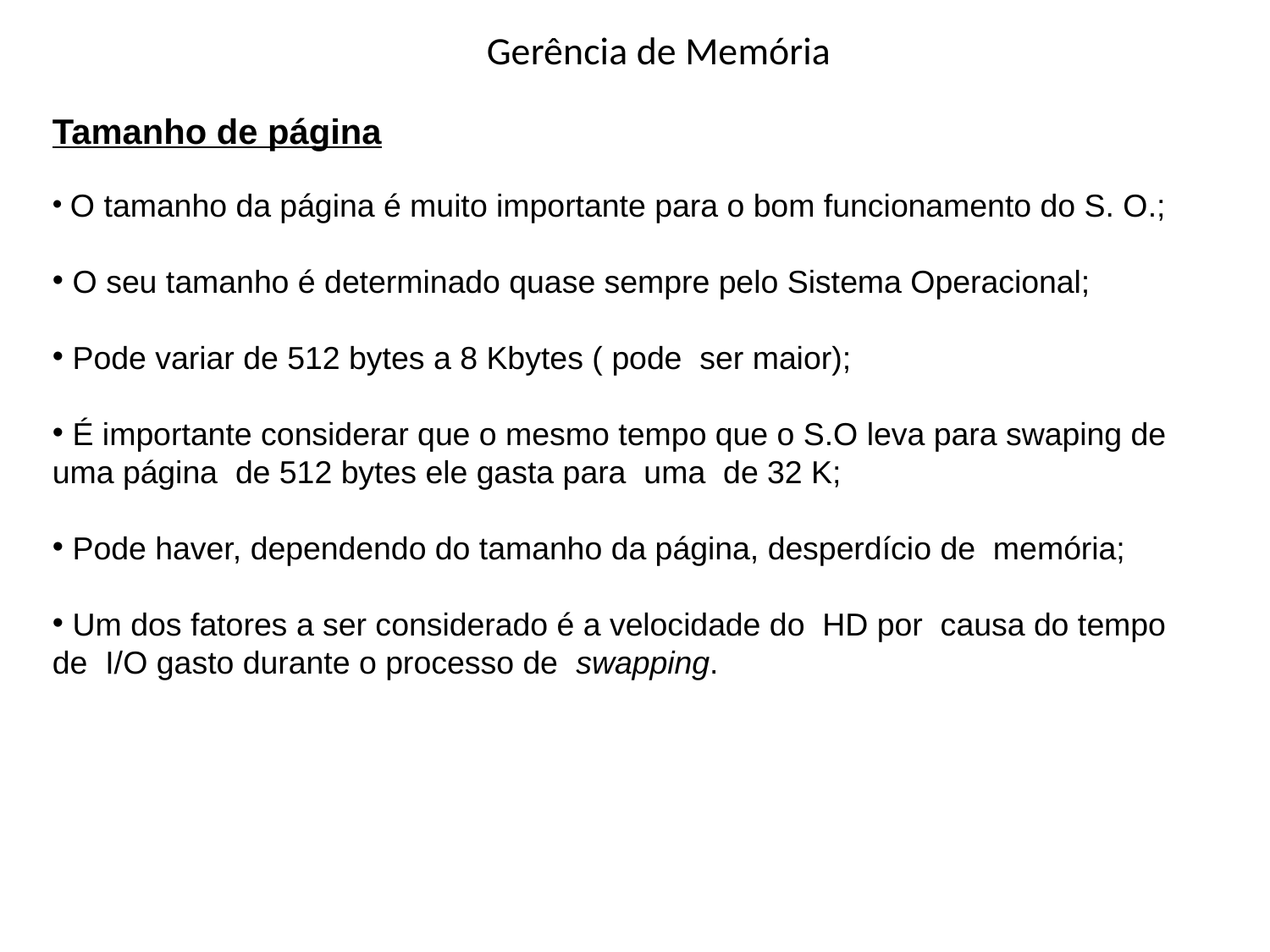

# Gerência de Memória
Tamanho de página

 O tamanho da página é muito importante para o bom funcionamento do S. O.;

 O seu tamanho é determinado quase sempre pelo Sistema Operacional;

 Pode variar de 512 bytes a 8 Kbytes ( pode  ser maior);

 É importante considerar que o mesmo tempo que o S.O leva para swaping de  uma página  de 512 bytes ele gasta para  uma  de 32 K;

 Pode haver, dependendo do tamanho da página, desperdício de  memória;

 Um dos fatores a ser considerado é a velocidade do  HD por  causa do tempo de  I/O gasto durante o processo de  swapping.